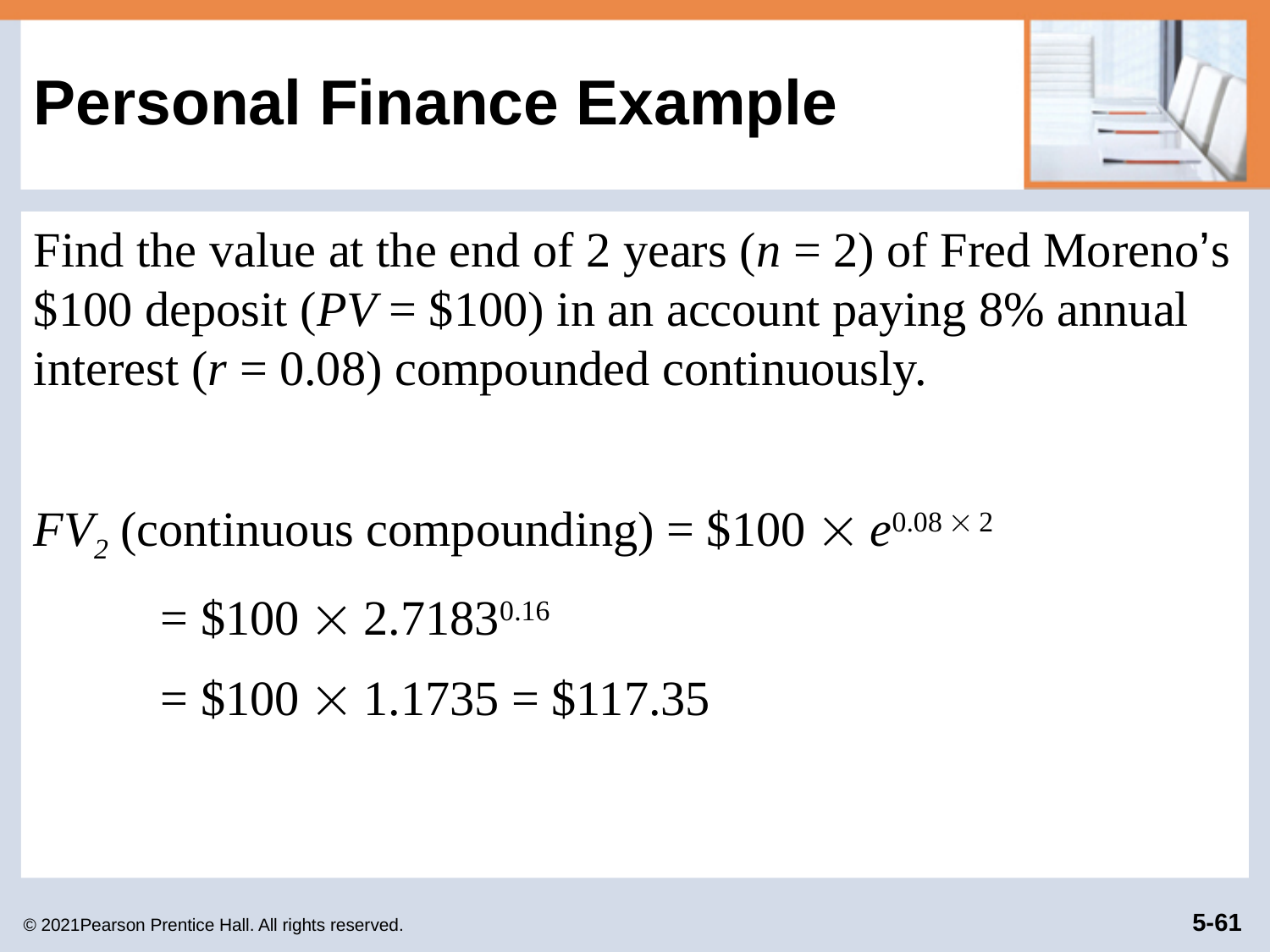

© 2021Pearson Prentice Hall. All rights reserved.
# Personal Finance Example
Find the value at the end of 2 years (n = 2) of Fred Moreno’s $100 deposit (PV = $100) in an account paying 8% annual interest (r = 0.08) compounded continuously.

FV2 (continuous compounding) = $100 × e0.08 × 2
 	= $100 × 2.71830.16
 	= $100 × 1.1735 = $117.35

5-61